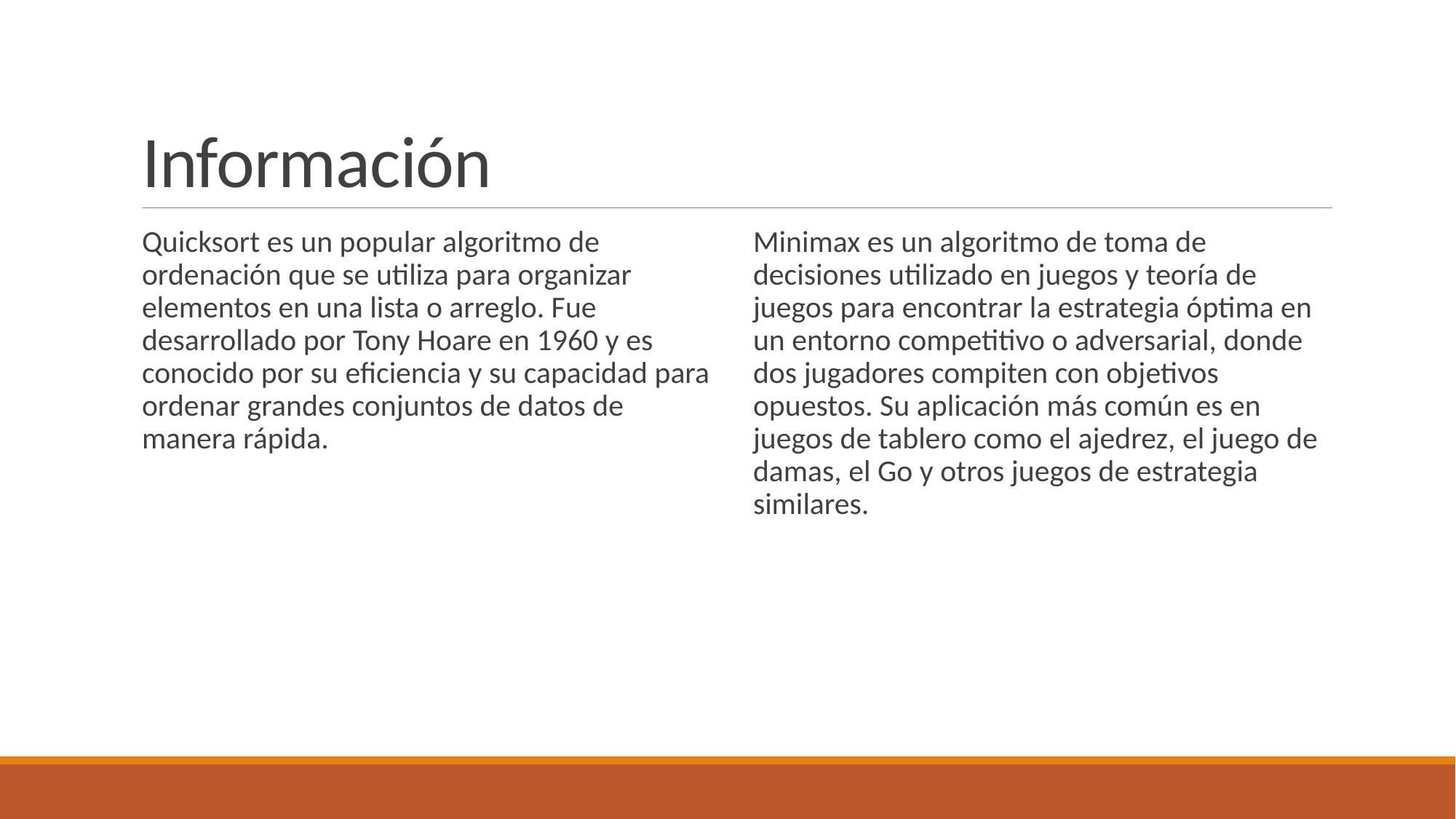

# Información
Quicksort es un popular algoritmo de ordenación que se utiliza para organizar elementos en una lista o arreglo. Fue desarrollado por Tony Hoare en 1960 y es conocido por su eficiencia y su capacidad para ordenar grandes conjuntos de datos de manera rápida.
Minimax es un algoritmo de toma de decisiones utilizado en juegos y teoría de juegos para encontrar la estrategia óptima en un entorno competitivo o adversarial, donde dos jugadores compiten con objetivos opuestos. Su aplicación más común es en juegos de tablero como el ajedrez, el juego de damas, el Go y otros juegos de estrategia similares.